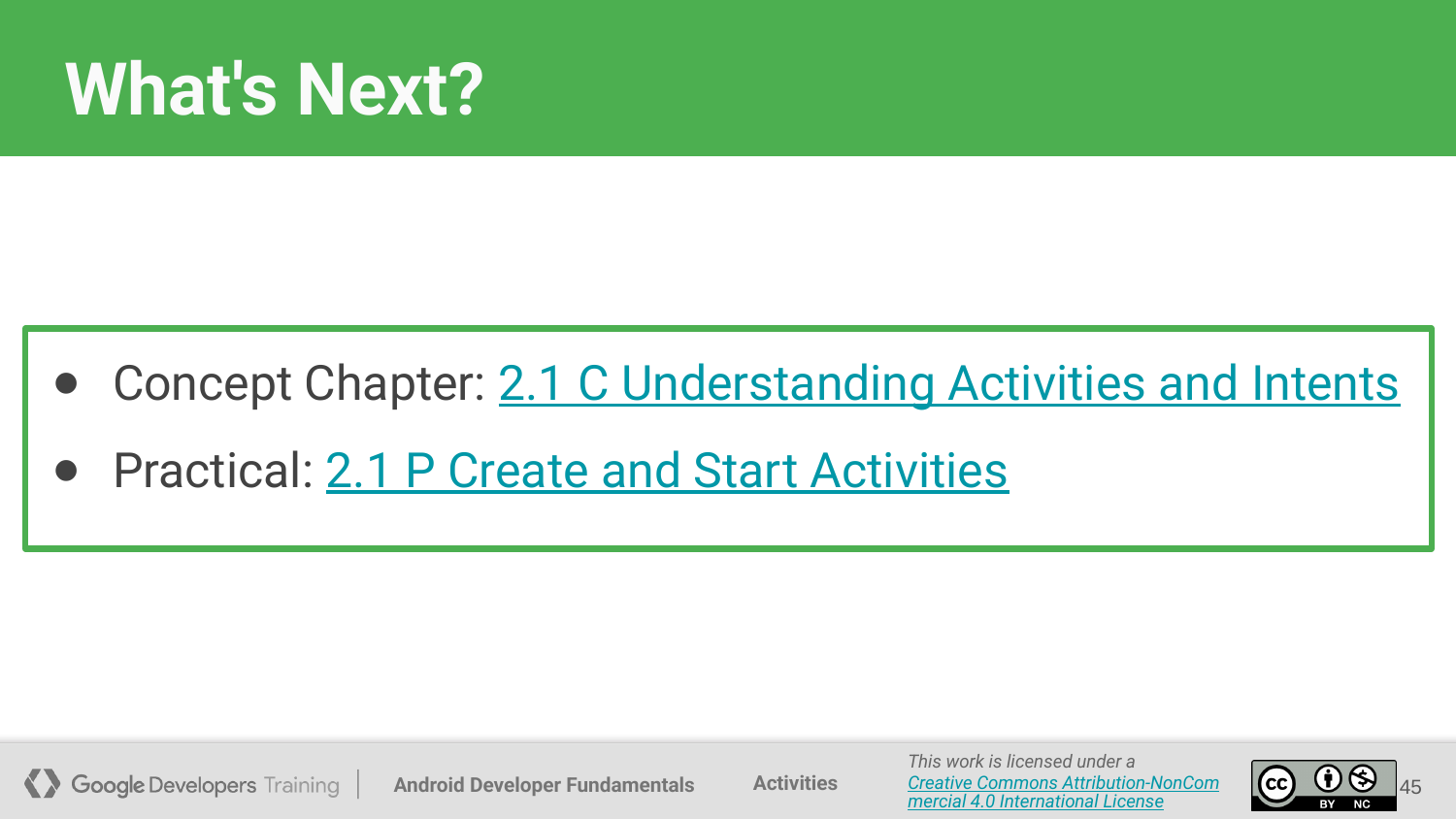

# What's Next?
Concept Chapter: 2.1 C Understanding Activities and Intents
Practical: 2.1 P Create and Start Activities
45